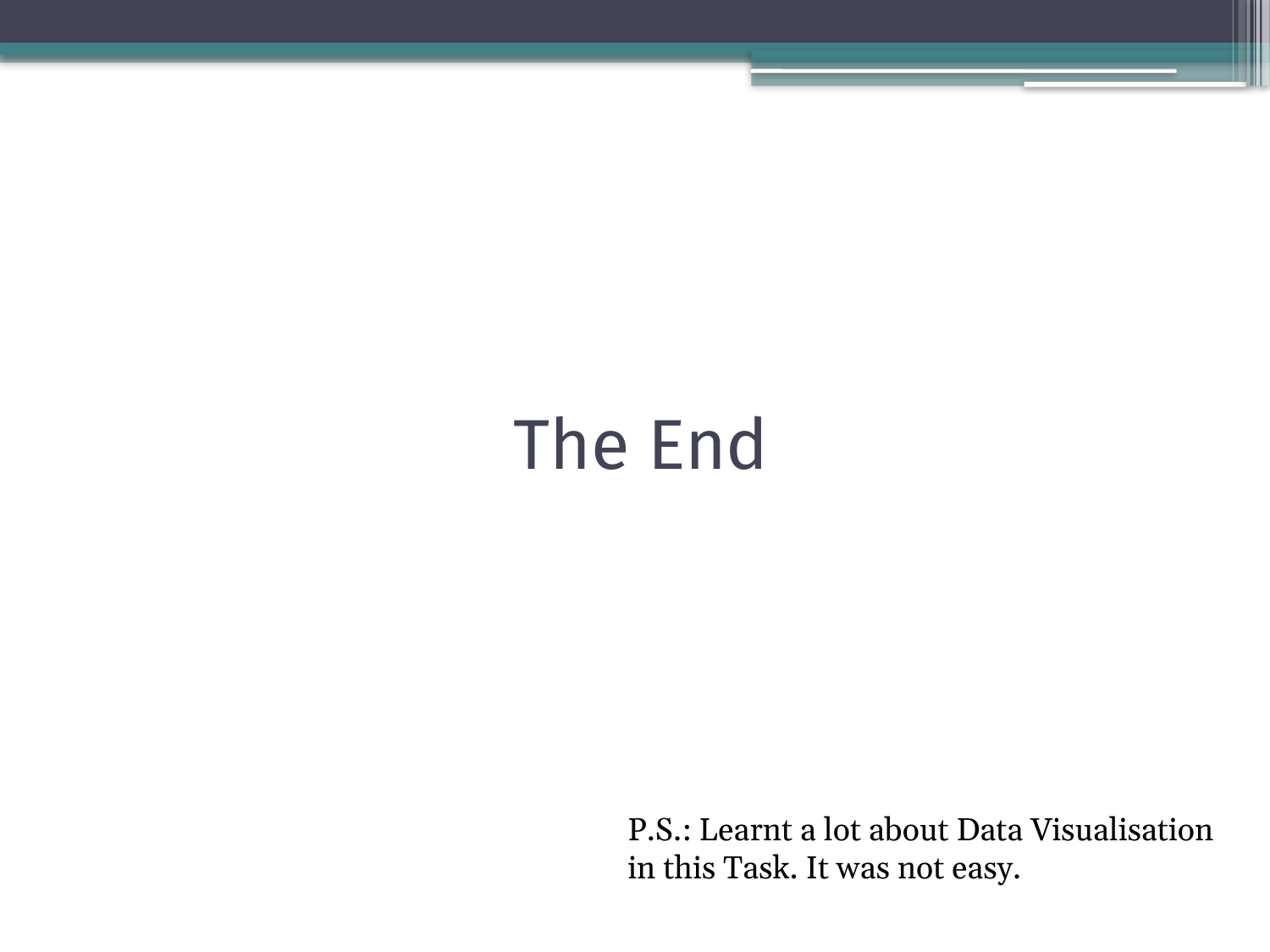

# The End
P.S.: Learnt a lot about Data Visualisation in this Task. It was not easy.